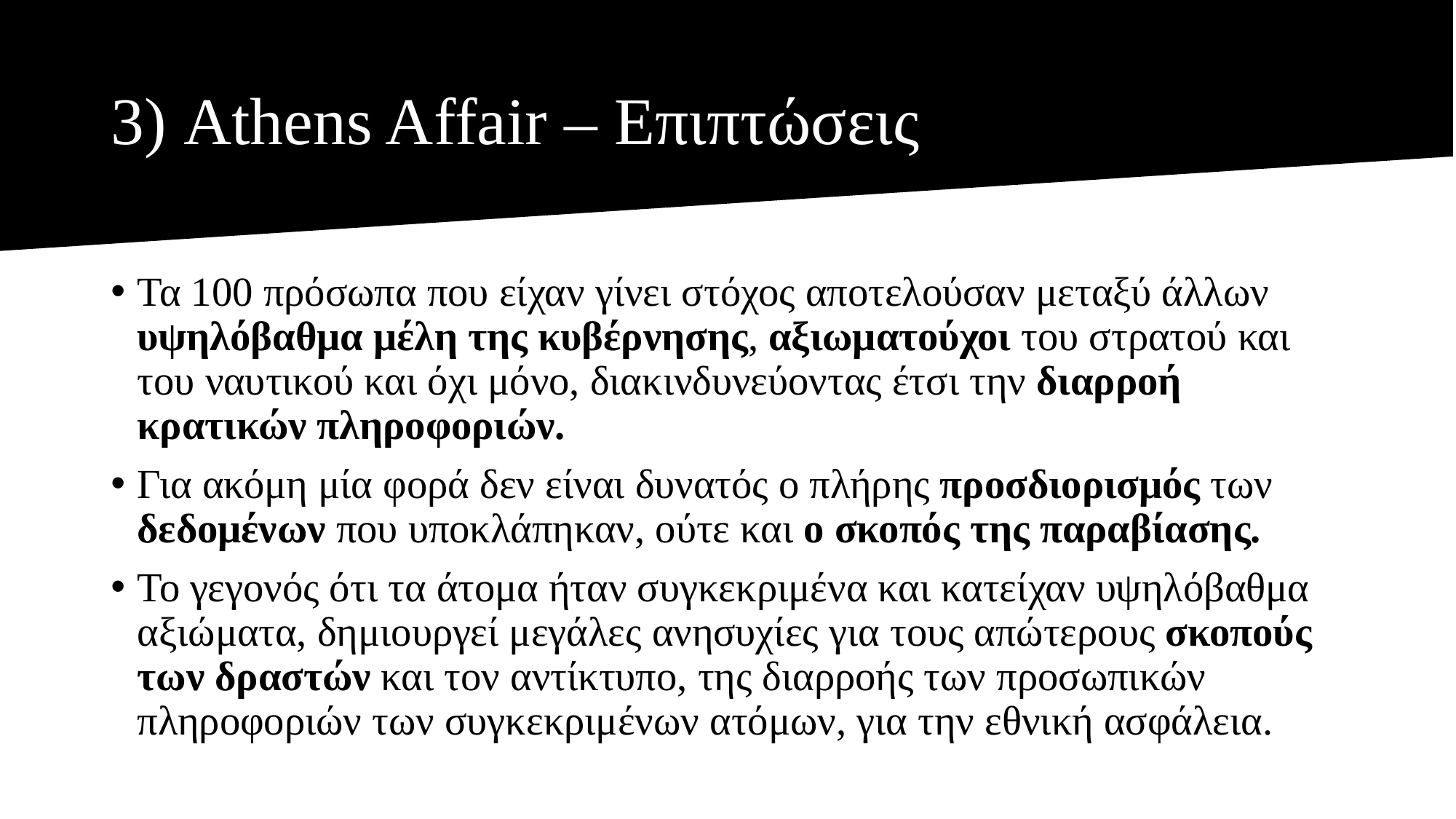

# 3) Athens Affair – Επιπτώσεις
Τα 100 πρόσωπα που είχαν γίνει στόχος αποτελούσαν μεταξύ άλλων υψηλόβαθμα μέλη της κυβέρνησης, αξιωματούχοι του στρατού και του ναυτικού και όχι μόνο, διακινδυνεύοντας έτσι την διαρροή κρατικών πληροφοριών.
Για ακόμη μία φορά δεν είναι δυνατός ο πλήρης προσδιορισμός των δεδομένων που υποκλάπηκαν, ούτε και ο σκοπός της παραβίασης.
Το γεγονός ότι τα άτομα ήταν συγκεκριμένα και κατείχαν υψηλόβαθμα αξιώματα, δημιουργεί μεγάλες ανησυχίες για τους απώτερους σκοπούς των δραστών και τον αντίκτυπο, της διαρροής των προσωπικών πληροφοριών των συγκεκριμένων ατόμων, για την εθνική ασφάλεια.